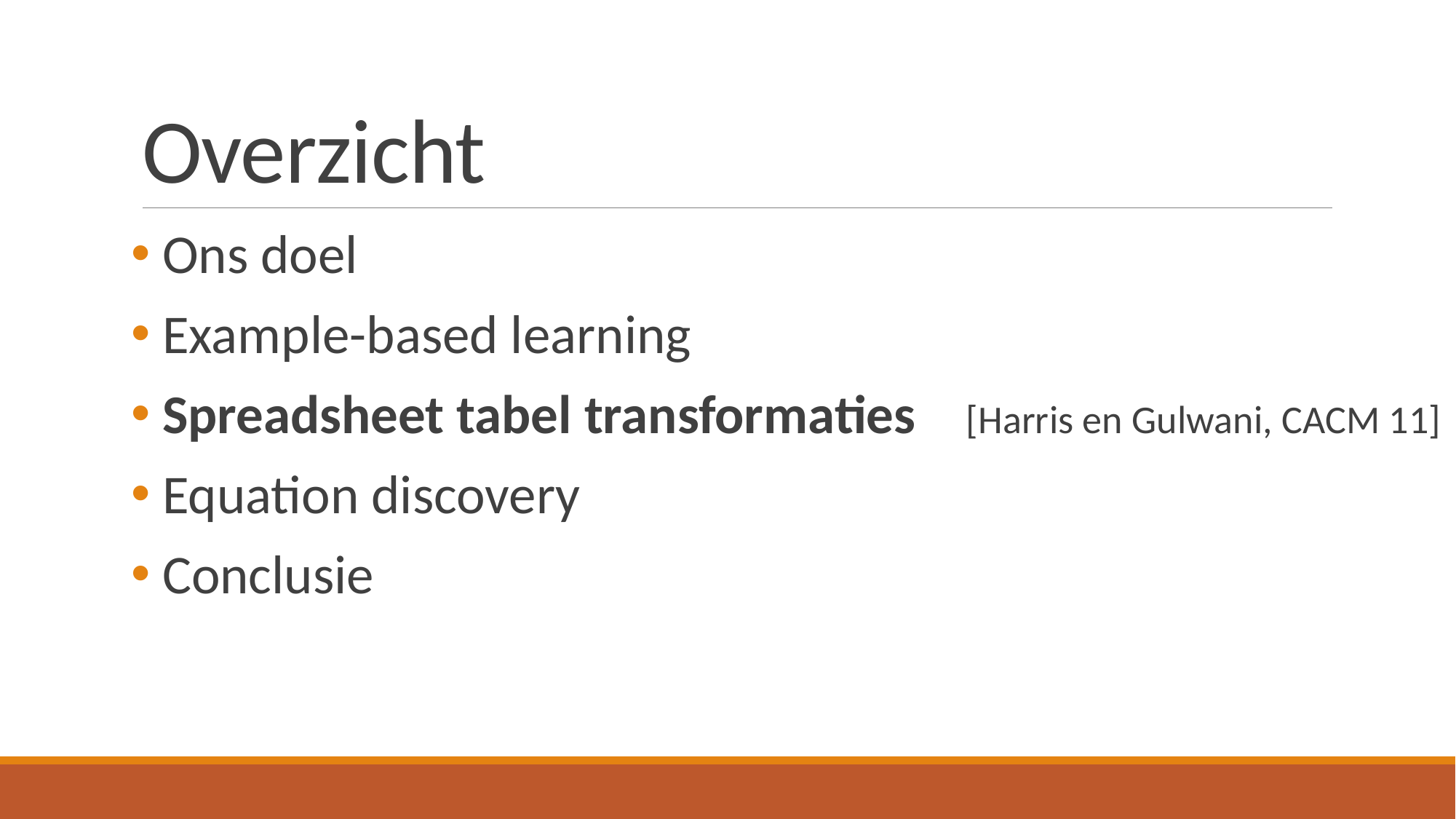

# Overzicht
 Ons doel
 Example-based learning
 Spreadsheet tabel transformaties    [Harris en Gulwani, CACM 11]
 Equation discovery
 Conclusie